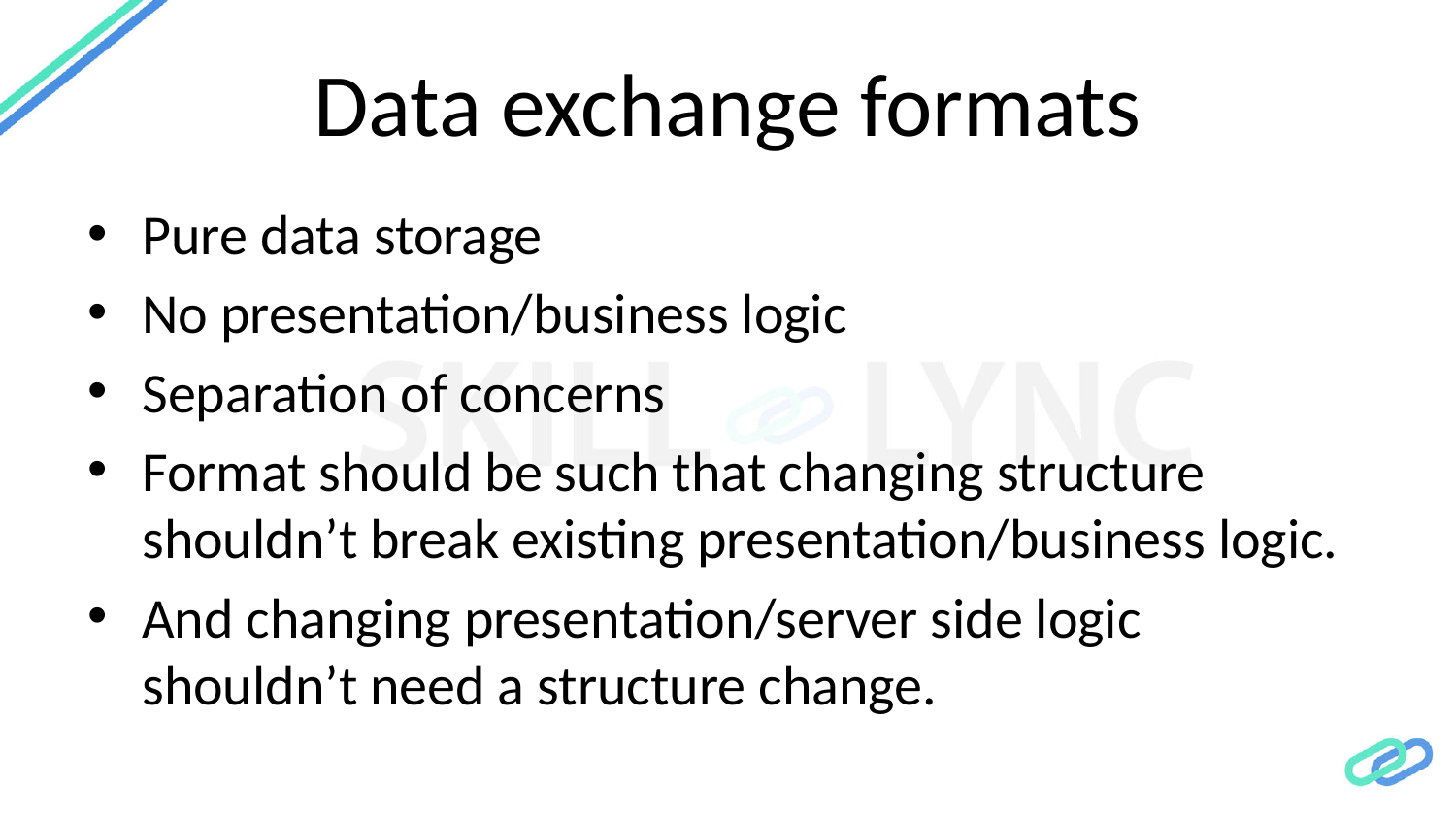

# Data exchange formats
Pure data storage
No presentation/business logic
Separation of concerns
Format should be such that changing structure shouldn’t break existing presentation/business logic.
And changing presentation/server side logic shouldn’t need a structure change.